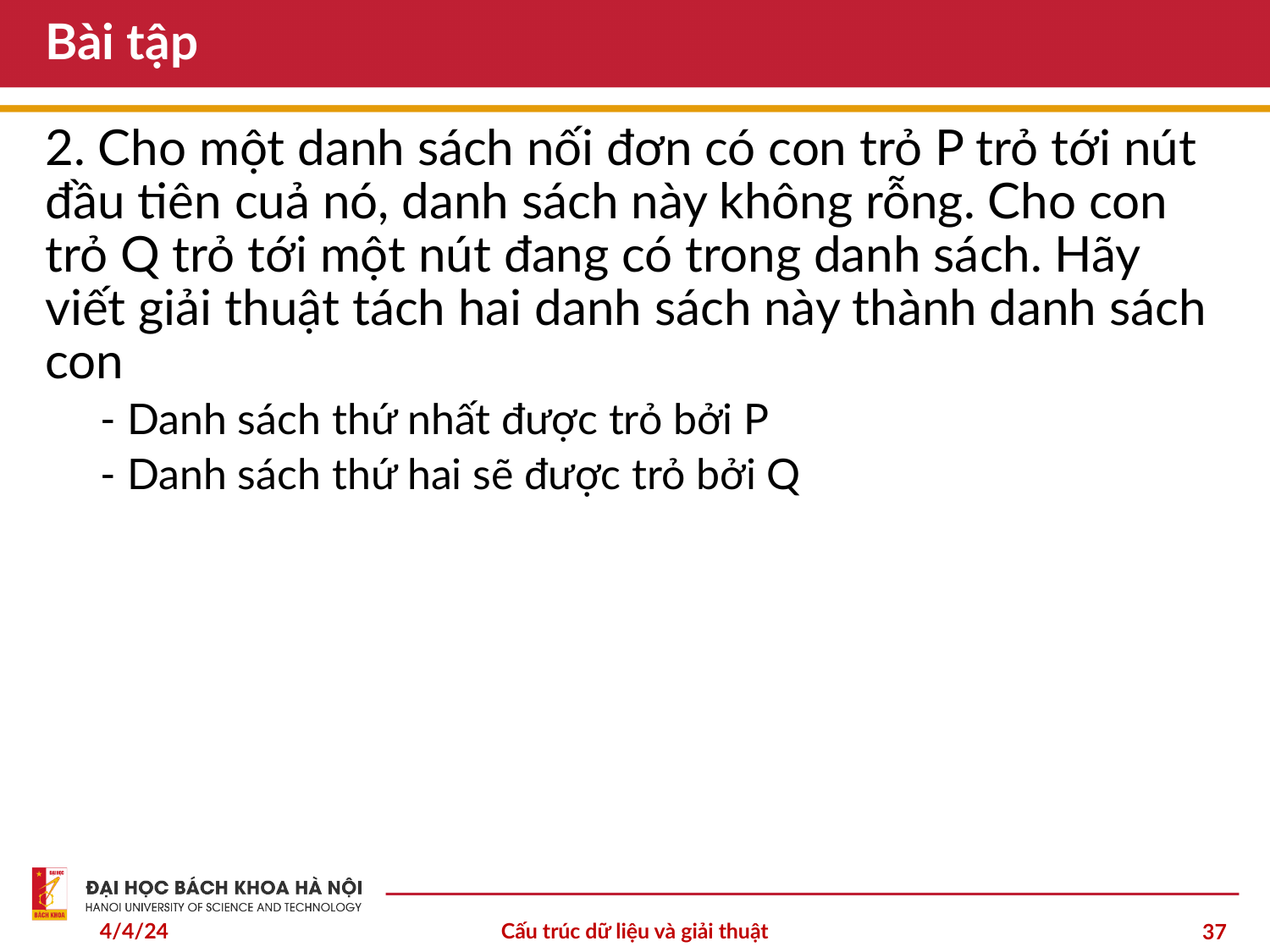

# Bài tập
2. Cho một danh sách nối đơn có con trỏ P trỏ tới nút đầu tiên cuả nó, danh sách này không rỗng. Cho con trỏ Q trỏ tới một nút đang có trong danh sách. Hãy viết giải thuật tách hai danh sách này thành danh sách con
- Danh sách thứ nhất được trỏ bởi P
- Danh sách thứ hai sẽ được trỏ bởi Q
4/4/24
Cấu trúc dữ liệu và giải thuật
37